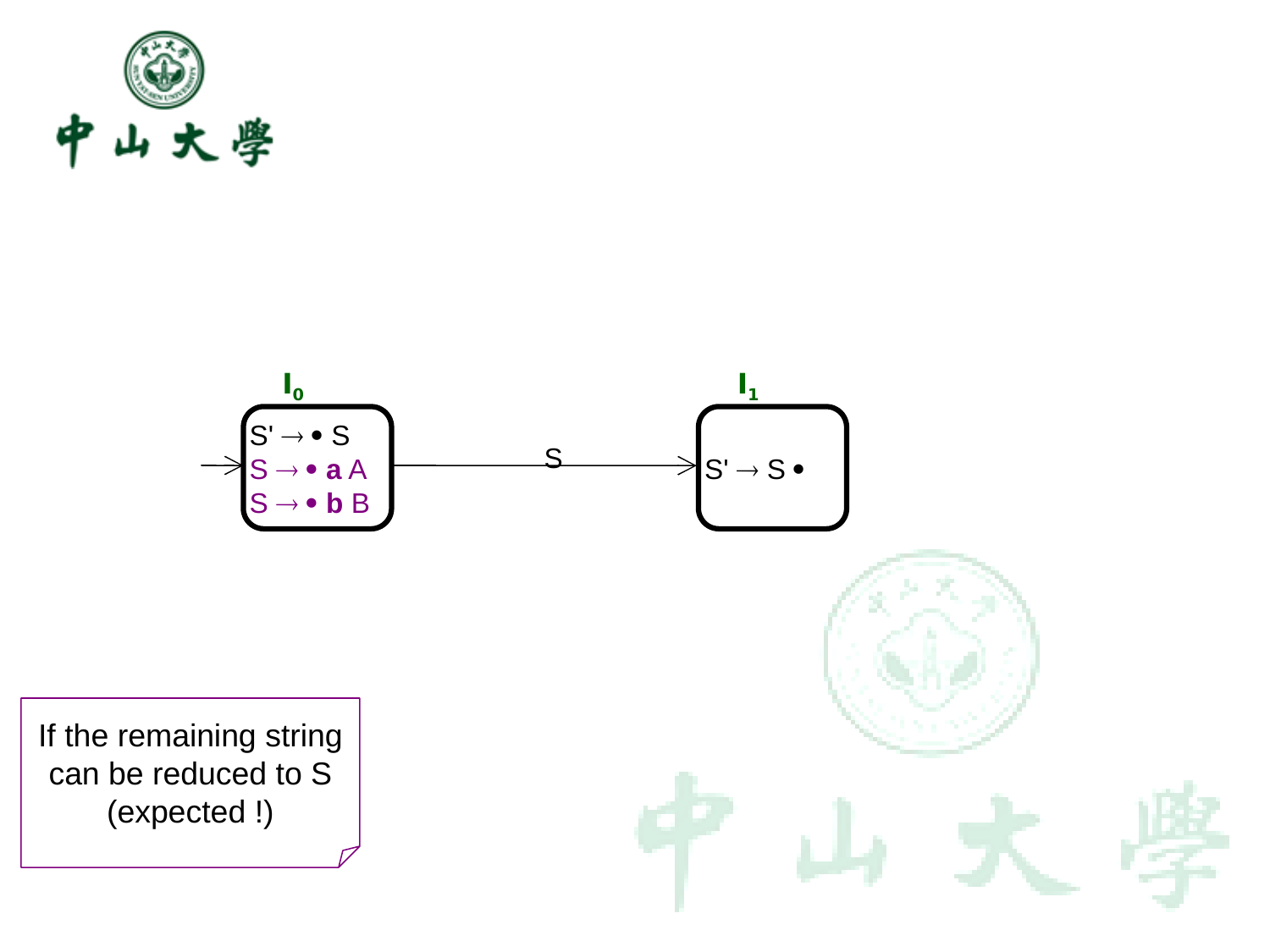

I0
S' → • S
S → • a A
S → • b B
I1
S' → S •
S

If the remaining string
can be reduced to S
(expected !)